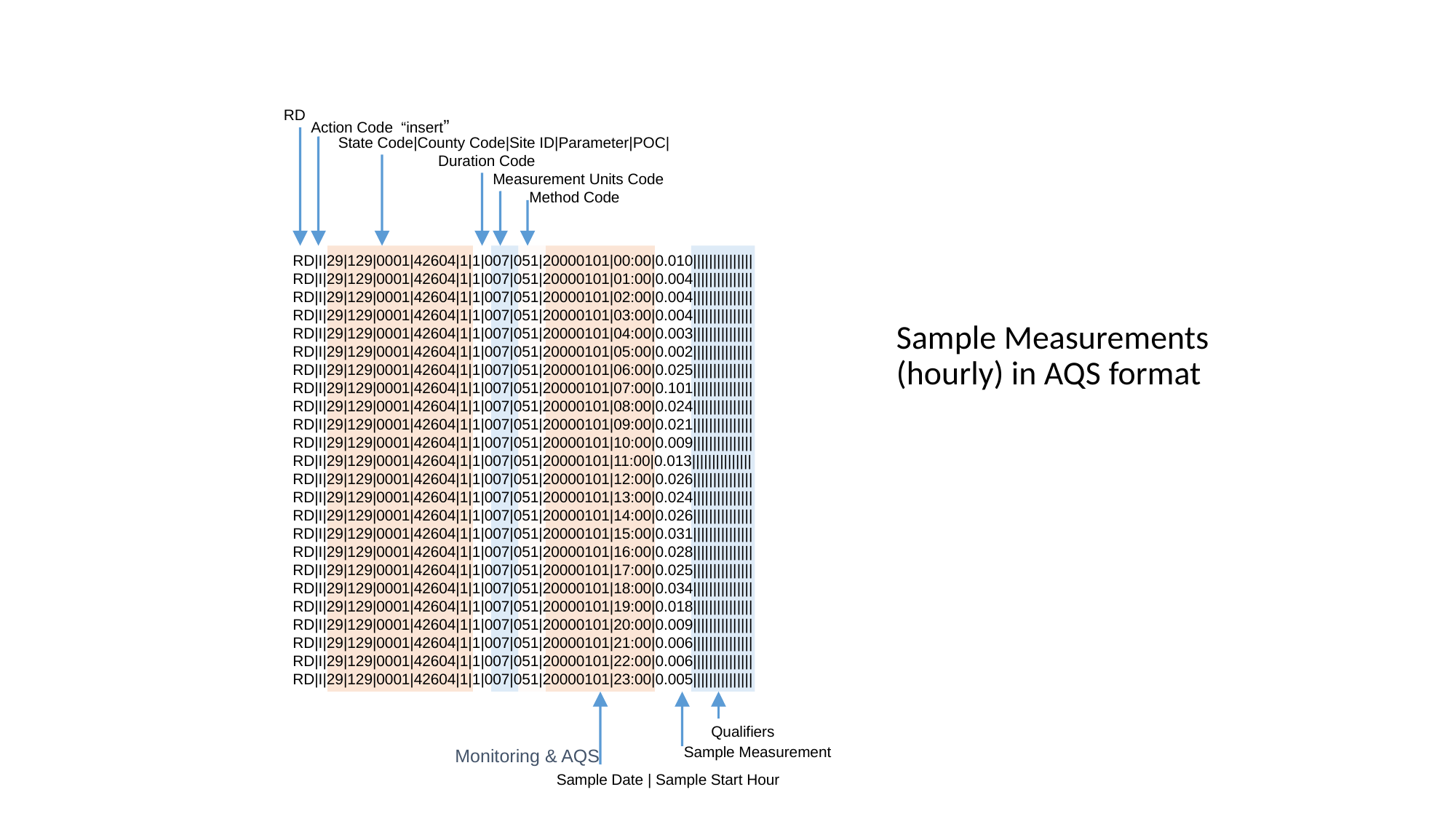

RD
Action Code  “insert”

State Code|County Code|Site ID|Parameter|POC|

Duration Code

Measurement Units Code

Method Code

⁭RD|I|29|129|0001|42604|1|1|007|051|20000101|00:00|0.010|||||||||||||||
RD|I|29|129|0001|42604|1|1|007|051|20000101|01:00|0.004|||||||||||||||
RD|I|29|129|0001|42604|1|1|007|051|20000101|02:00|0.004|||||||||||||||
RD|I|29|129|0001|42604|1|1|007|051|20000101|03:00|0.004|||||||||||||||
RD|I|29|129|0001|42604|1|1|007|051|20000101|04:00|0.003|||||||||||||||
RD|I|29|129|0001|42604|1|1|007|051|20000101|05:00|0.002|||||||||||||||
RD|I|29|129|0001|42604|1|1|007|051|20000101|06:00|0.025|||||||||||||||
RD|I|29|129|0001|42604|1|1|007|051|20000101|07:00|0.101|||||||||||||||
RD|I|29|129|0001|42604|1|1|007|051|20000101|08:00|0.024|||||||||||||||
RD|I|29|129|0001|42604|1|1|007|051|20000101|09:00|0.021|||||||||||||||
RD|I|29|129|0001|42604|1|1|007|051|20000101|10:00|0.009|||||||||||||||
RD|I|29|129|0001|42604|1|1|007|051|20000101|11:00|0.013|||||||||||||||
RD|I|29|129|0001|42604|1|1|007|051|20000101|12:00|0.026|||||||||||||||
RD|I|29|129|0001|42604|1|1|007|051|20000101|13:00|0.024|||||||||||||||
RD|I|29|129|0001|42604|1|1|007|051|20000101|14:00|0.026|||||||||||||||
RD|I|29|129|0001|42604|1|1|007|051|20000101|15:00|0.031|||||||||||||||
RD|I|29|129|0001|42604|1|1|007|051|20000101|16:00|0.028|||||||||||||||
RD|I|29|129|0001|42604|1|1|007|051|20000101|17:00|0.025|||||||||||||||
RD|I|29|129|0001|42604|1|1|007|051|20000101|18:00|0.034|||||||||||||||
RD|I|29|129|0001|42604|1|1|007|051|20000101|19:00|0.018|||||||||||||||
RD|I|29|129|0001|42604|1|1|007|051|20000101|20:00|0.009|||||||||||||||
RD|I|29|129|0001|42604|1|1|007|051|20000101|21:00|0.006|||||||||||||||
RD|I|29|129|0001|42604|1|1|007|051|20000101|22:00|0.006|||||||||||||||
RD|I|29|129|0001|42604|1|1|007|051|20000101|23:00|0.005|||||||||||||||

# Sample Measurements (hourly) in AQS format

Qualifiers
Monitoring & AQS
Sample Measurement
1
Sample Date | Sample Start Hour